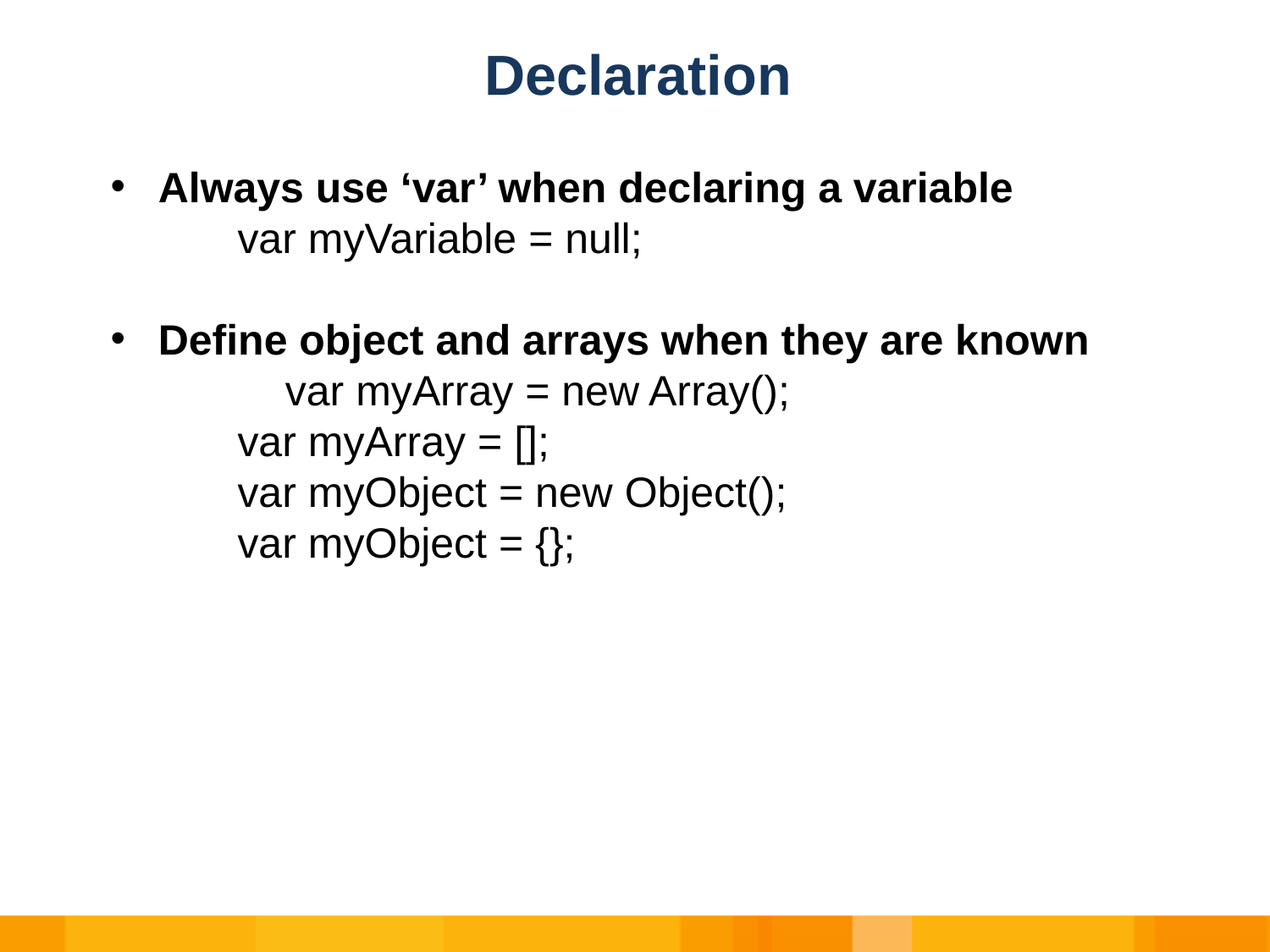

# Declaration
Always use ‘var’ when declaring a variable
	var myVariable = null;

Define object and arrays when they are known
	var myArray = new Array();
	var myArray = [];
	var myObject = new Object();
	var myObject = {};